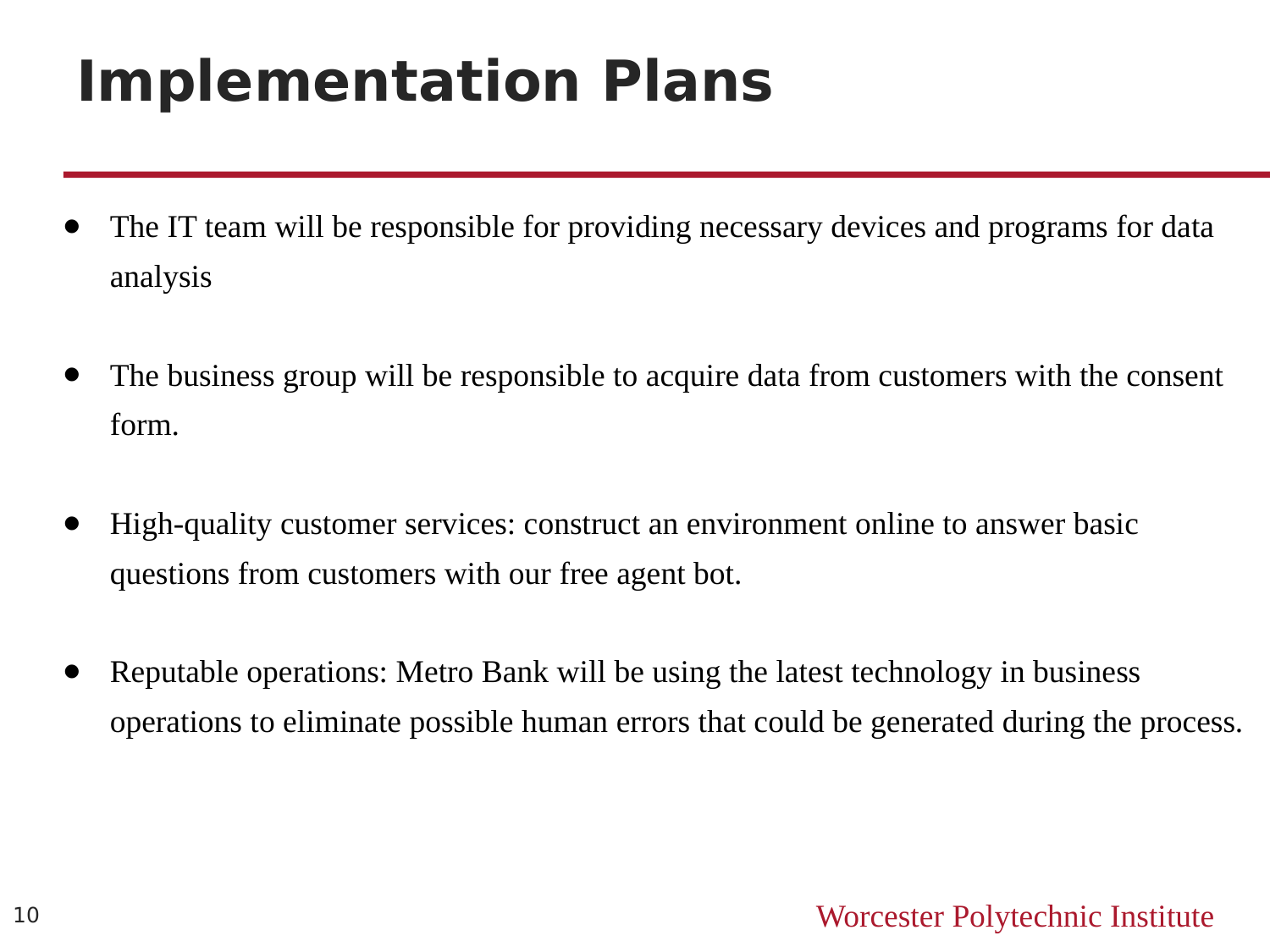

# Implementation Plans
The IT team will be responsible for providing necessary devices and programs for data analysis

The business group will be responsible to acquire data from customers with the consent form.

High-quality customer services: construct an environment online to answer basic questions from customers with our free agent bot.

Reputable operations: Metro Bank will be using the latest technology in business operations to eliminate possible human errors that could be generated during the process.

10